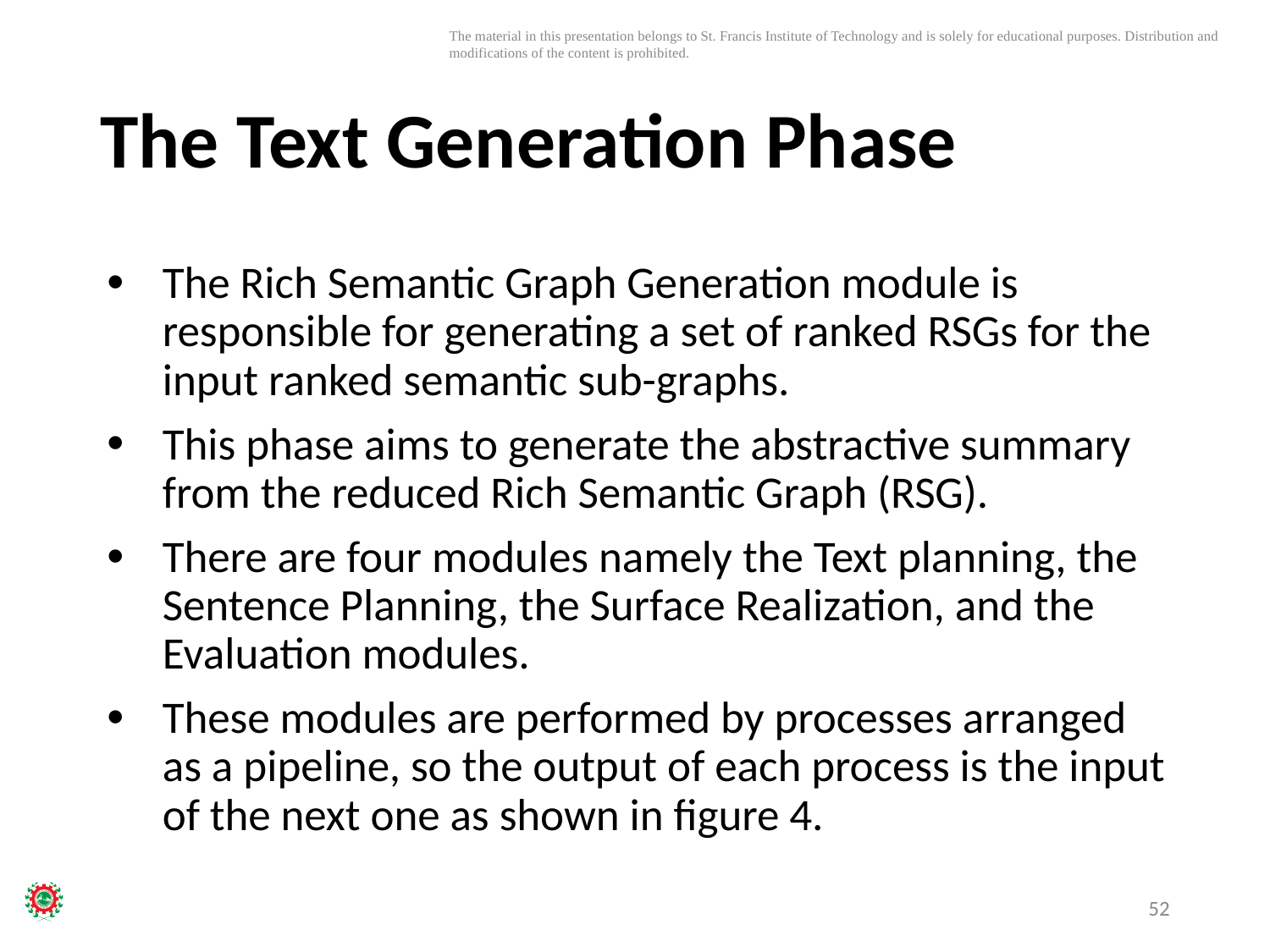

# The Text Generation Phase
The Rich Semantic Graph Generation module is responsible for generating a set of ranked RSGs for the input ranked semantic sub-graphs.
This phase aims to generate the abstractive summary from the reduced Rich Semantic Graph (RSG).
There are four modules namely the Text planning, the Sentence Planning, the Surface Realization, and the Evaluation modules.
These modules are performed by processes arranged as a pipeline, so the output of each process is the input of the next one as shown in figure 4.
52